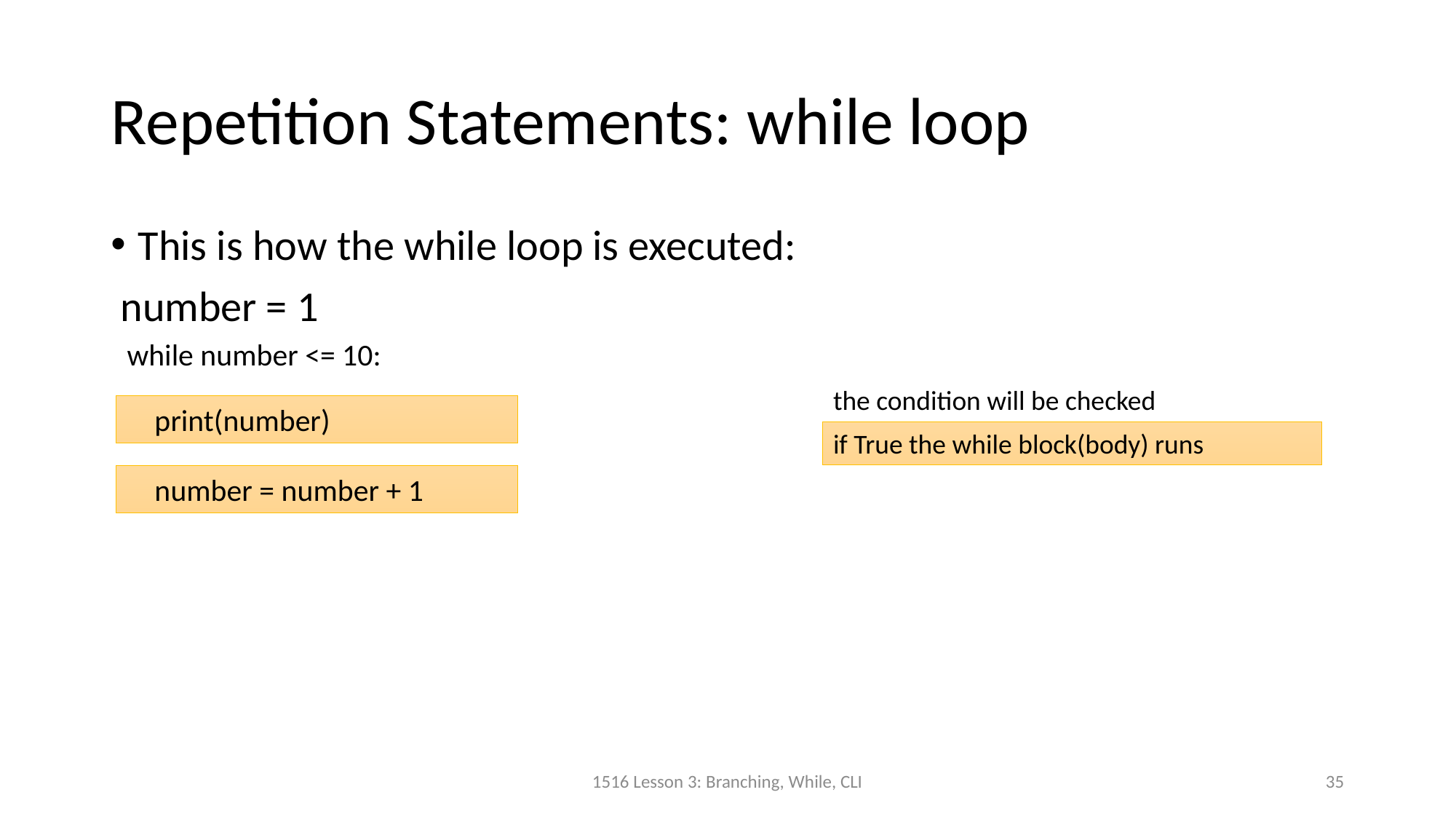

# Repetition Statements: while loop
This is how the while loop is executed:
 number = 1

while number <= 10:
the condition will be checked
    print(number)
if True the while block(body) runs
    number = number + 1
1516 Lesson 3: Branching, While, CLI
35